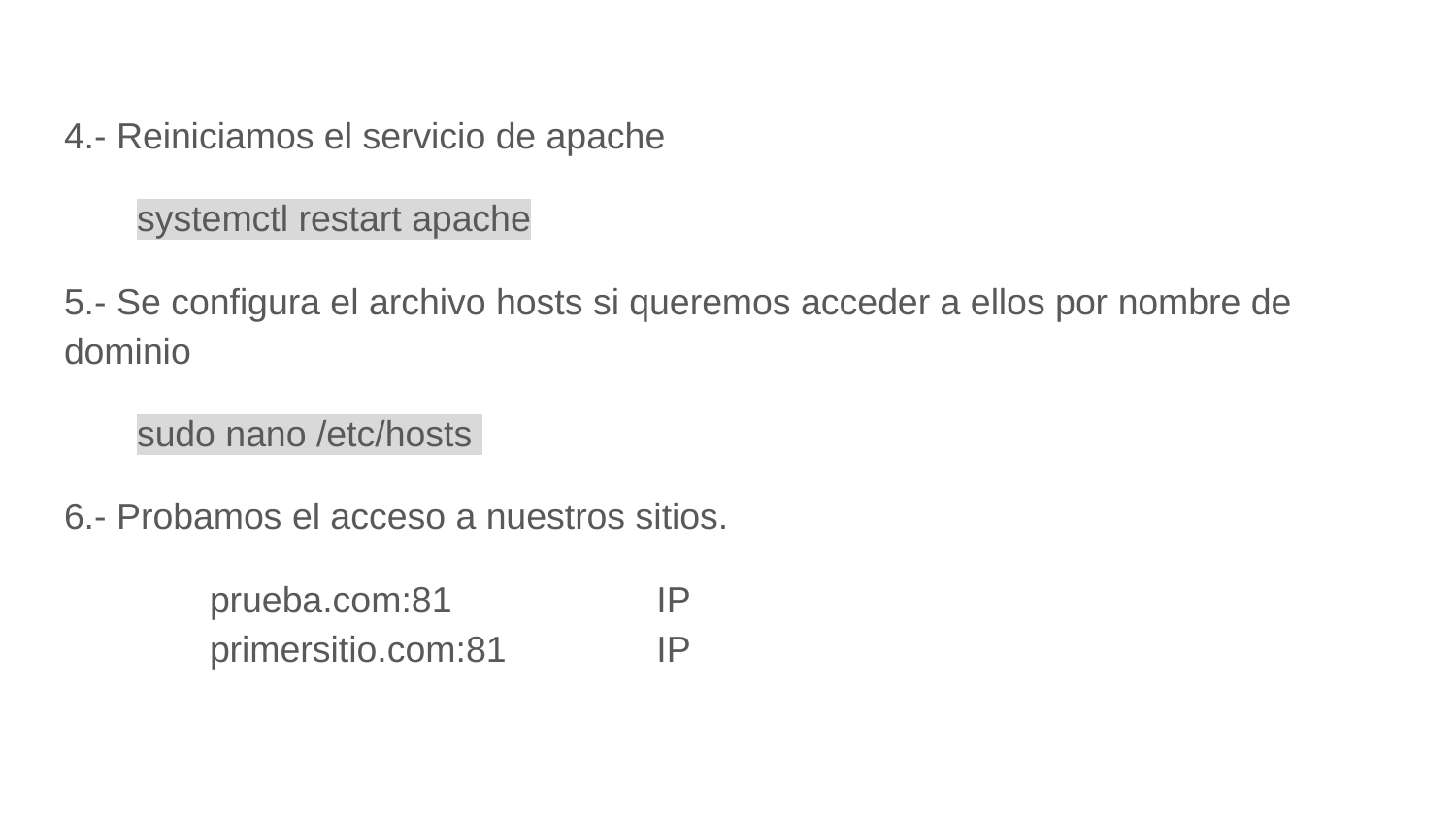

4.- Reiniciamos el servicio de apache
systemctl restart apache
5.- Se configura el archivo hosts si queremos acceder a ellos por nombre de dominio
sudo nano /etc/hosts
6.- Probamos el acceso a nuestros sitios.
	prueba.com:81   		 IP
   	primersitio.com:81   	 IP